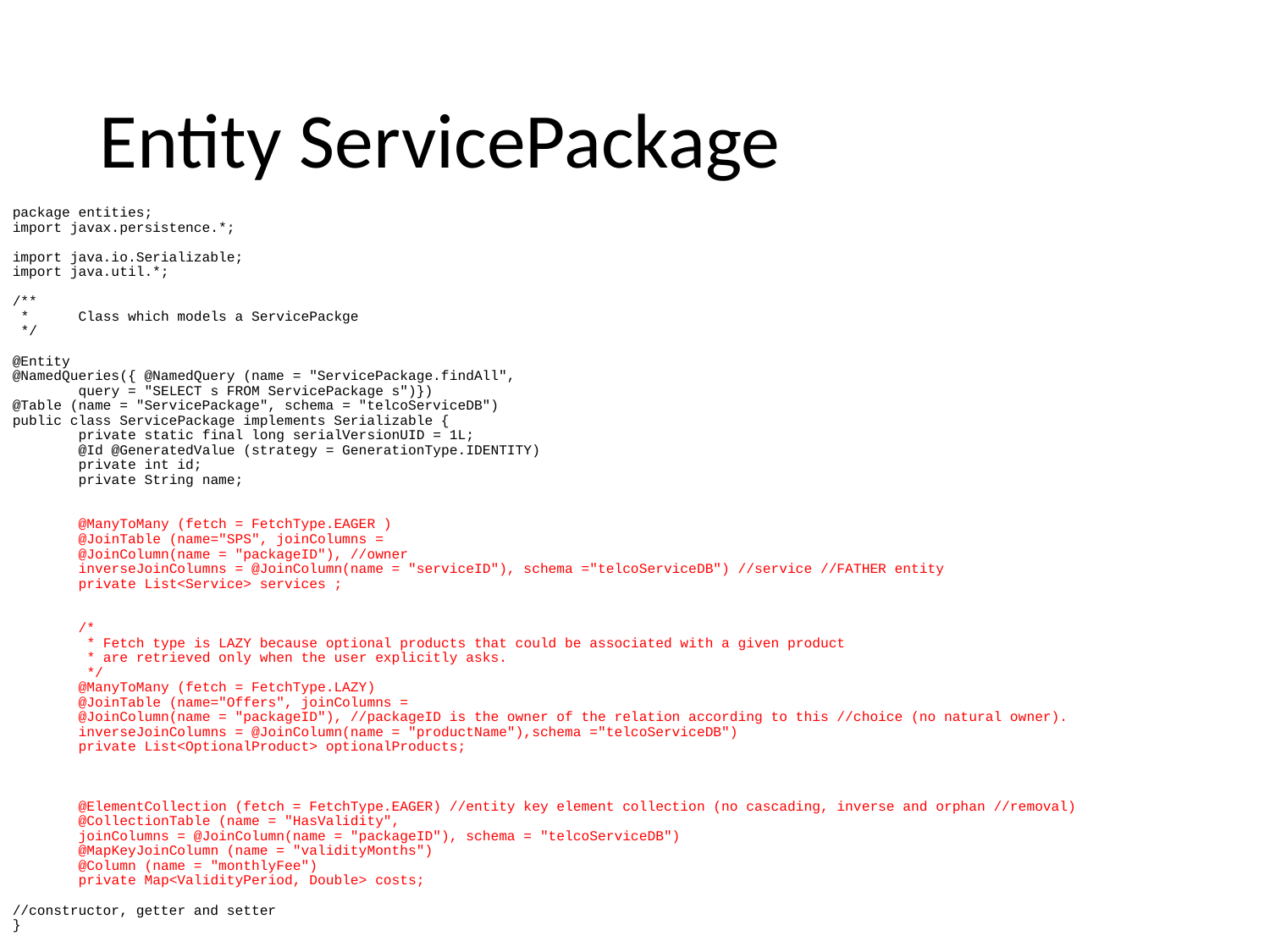

Entity ServicePackage
package entities;
import javax.persistence.*;

import java.io.Serializable;
import java.util.*;

/**
 *	Class which models a ServicePackge
 */

@Entity
@NamedQueries({ @NamedQuery (name = "ServicePackage.findAll",
		query = "SELECT s FROM ServicePackage s")})
@Table (name = "ServicePackage", schema = "telcoServiceDB")
public class ServicePackage implements Serializable {
	private static final long serialVersionUID = 1L;
	@Id @GeneratedValue (strategy = GenerationType.IDENTITY)
	private int id;
	private String name;

	@ManyToMany (fetch = FetchType.EAGER )
	@JoinTable (name="SPS", joinColumns =
			@JoinColumn(name = "packageID"), //owner
			inverseJoinColumns = @JoinColumn(name = "serviceID"), schema ="telcoServiceDB") //service //FATHER entity
	private List<Service> services ;

	/*
	 * Fetch type is LAZY because optional products that could be associated with a given product
	 * are retrieved only when the user explicitly asks.
	 */
	@ManyToMany (fetch = FetchType.LAZY)
	@JoinTable (name="Offers", joinColumns =
			@JoinColumn(name = "packageID"), //packageID is the owner of the relation according to this //choice (no natural owner).
			inverseJoinColumns = @JoinColumn(name = "productName"),schema ="telcoServiceDB")
	private List<OptionalProduct> optionalProducts;

	@ElementCollection (fetch = FetchType.EAGER) //entity key element collection (no cascading, inverse and orphan //removal)
	@CollectionTable (name = "HasValidity",
			joinColumns = @JoinColumn(name = "packageID"), schema = "telcoServiceDB")
	@MapKeyJoinColumn (name = "validityMonths")
	@Column (name = "monthlyFee")
	private Map<ValidityPeriod, Double> costs;

//constructor, getter and setter
}